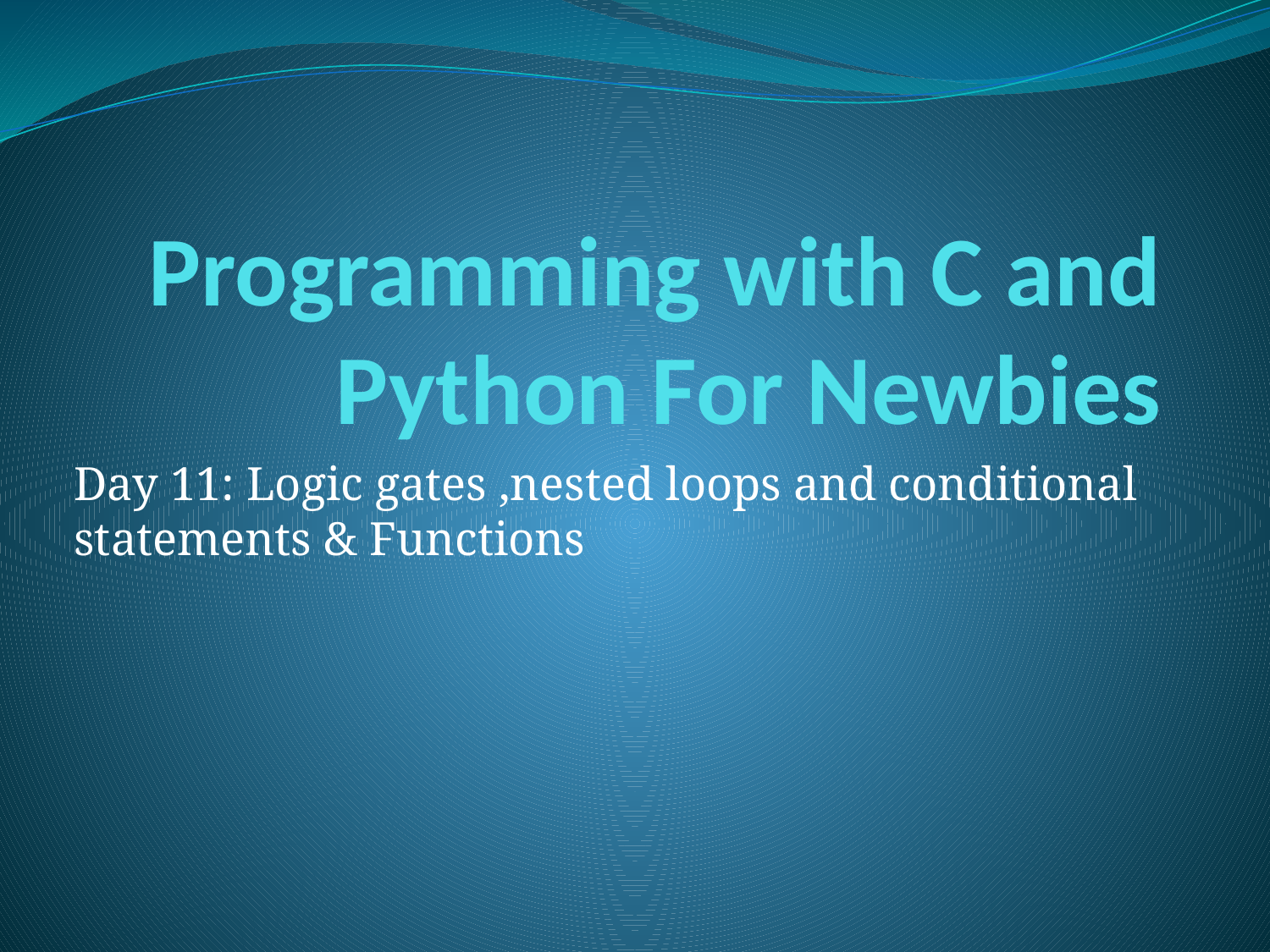

# Programming with C and Python For Newbies
Day 11: Logic gates ,nested loops and conditional statements & Functions